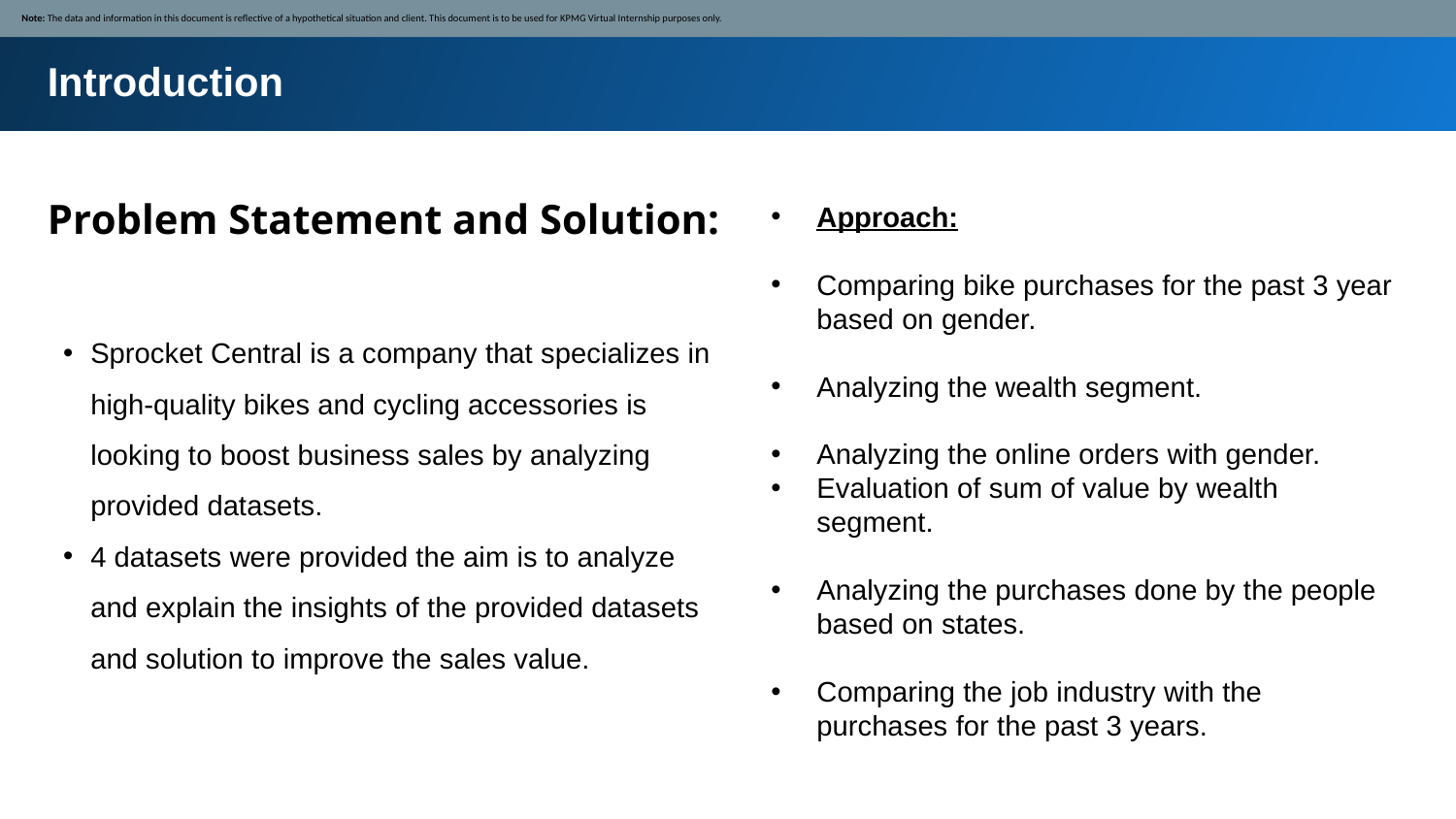

Note: The data and information in this document is reflective of a hypothetical situation and client. This document is to be used for KPMG Virtual Internship purposes only.
Introduction
Problem Statement and Solution:
Approach:

Comparing bike purchases for the past 3 year based on gender.

Analyzing the wealth segment.

Analyzing the online orders with gender.
Evaluation of sum of value by wealth segment.

Analyzing the purchases done by the people based on states.

Comparing the job industry with the purchases for the past 3 years.
Sprocket Central is a company that specializes in high-quality bikes and cycling accessories is looking to boost business sales by analyzing provided datasets.
4 datasets were provided the aim is to analyze and explain the insights of the provided datasets and solution to improve the sales value.